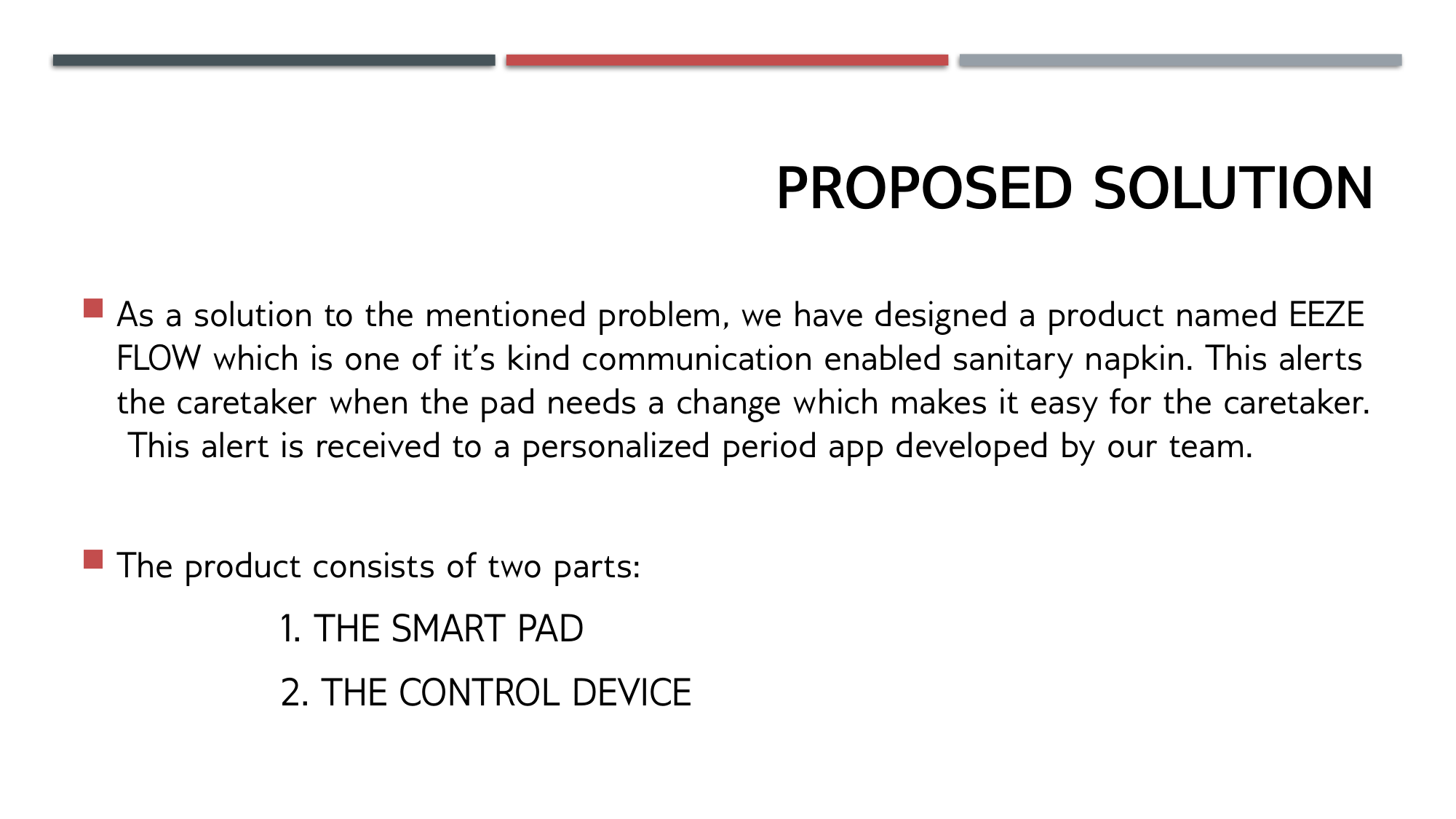

# Proposed solution
As a solution to the mentioned problem, we have designed a product named EEZE FLOW which is one of it’s kind communication enabled sanitary napkin. This alerts the caretaker when the pad needs a change which makes it easy for the caretaker.  This alert is received to a personalized period app developed by our team.

The product consists of two parts:
                 1. THE SMART PAD
                 2. THE CONTROL DEVICE